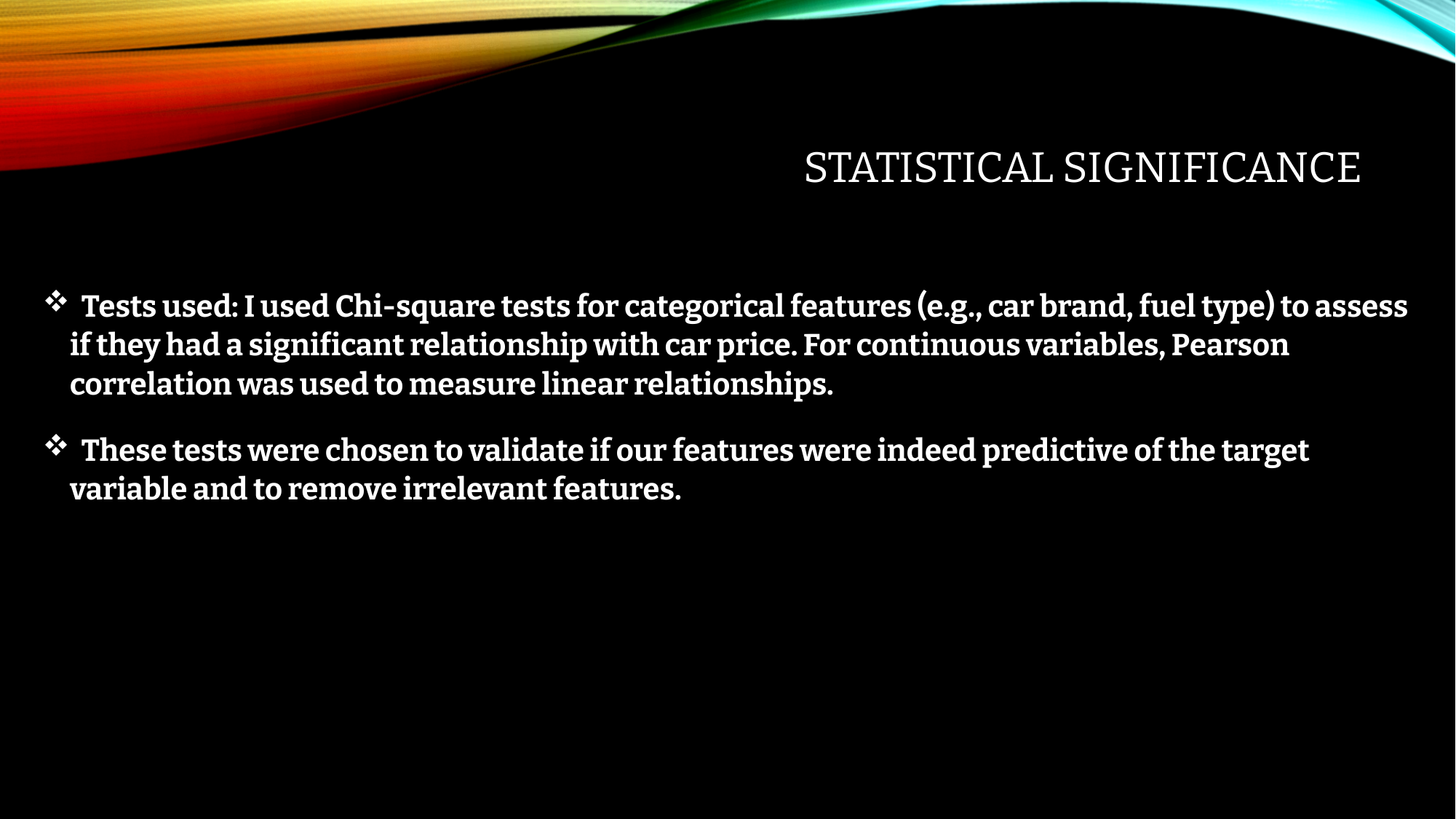

# Statistical Significance
  Tests used: I used Chi-square tests for categorical features (e.g., car brand, fuel type) to assess if they had a significant relationship with car price. For continuous variables, Pearson correlation was used to measure linear relationships.
  These tests were chosen to validate if our features were indeed predictive of the target variable and to remove irrelevant features.